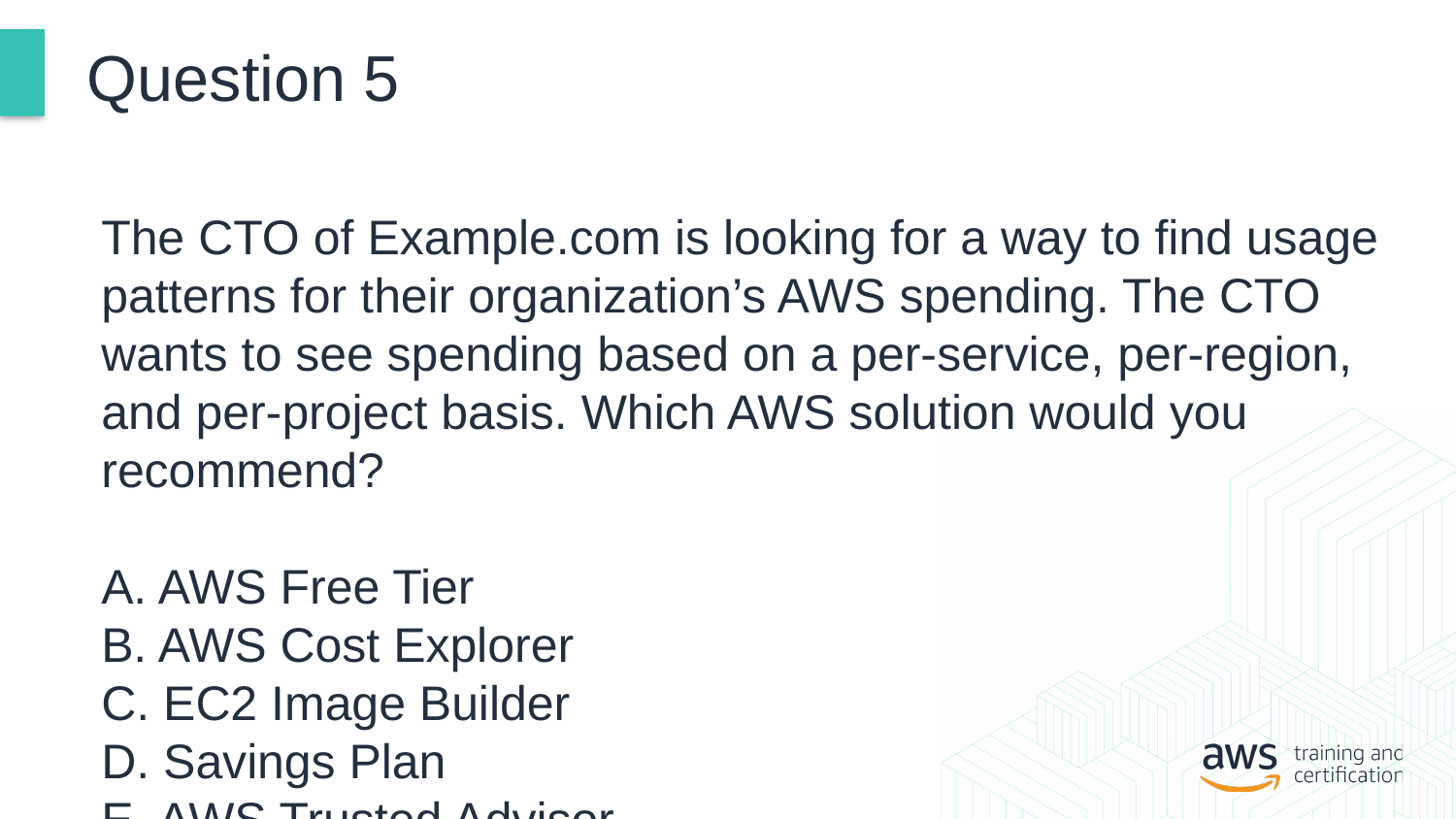

# Question 5
The CTO of Example.com is looking for a way to find usage patterns for their organization’s AWS spending. The CTO wants to see spending based on a per-service, per-region, and per-project basis. Which AWS solution would you recommend?

A. AWS Free Tier
B. AWS Cost Explorer
C. EC2 Image Builder
D. Savings Plan
E. AWS Trusted Advisor